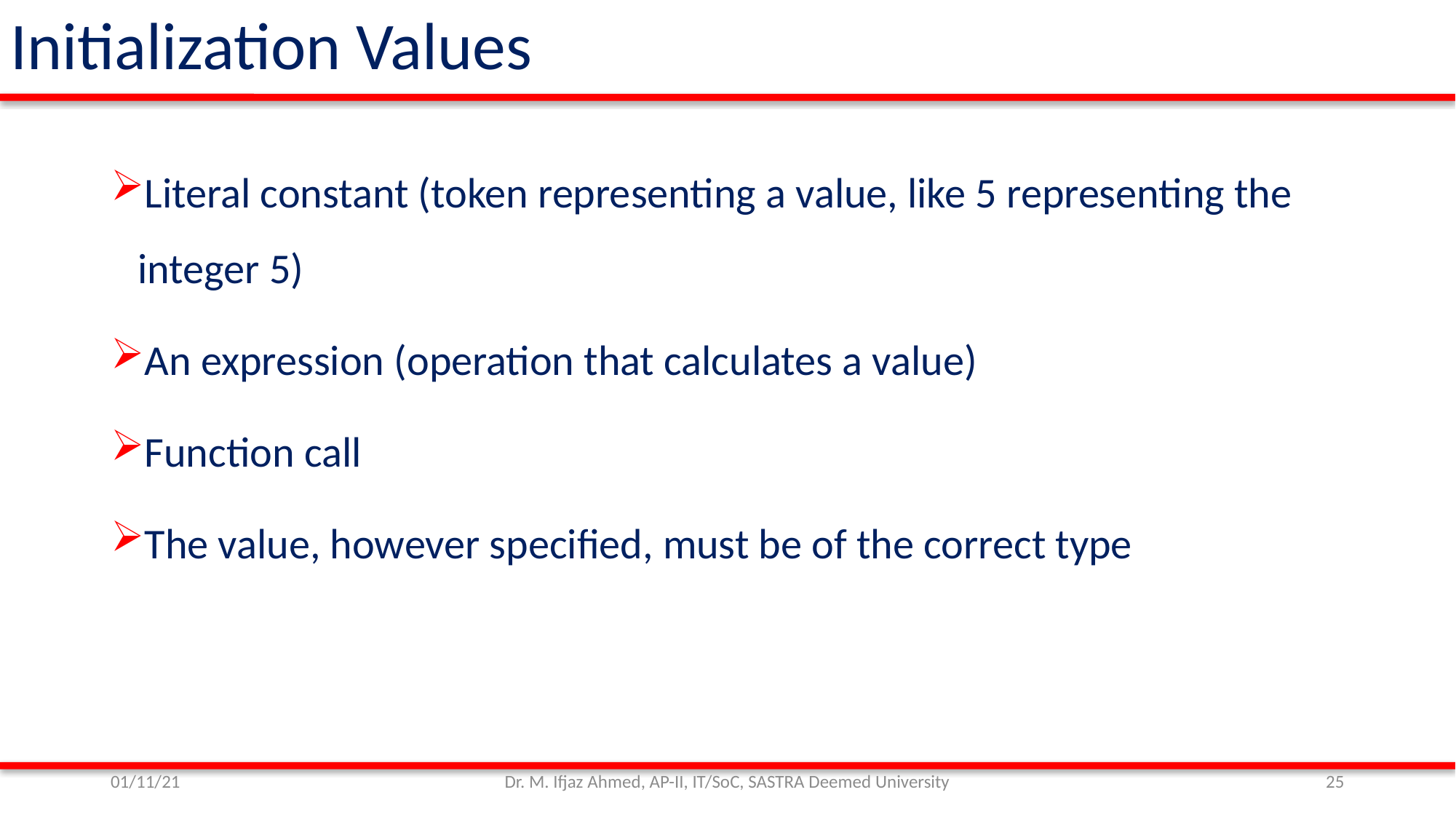

Initialization Values

Literal constant (token representing a value, like 5 representing the integer 5)
An expression (operation that calculates a value)
Function call
The value, however specified, must be of the correct type
01/11/21
Dr. M. Ifjaz Ahmed, AP-II, IT/SoC, SASTRA Deemed University
25